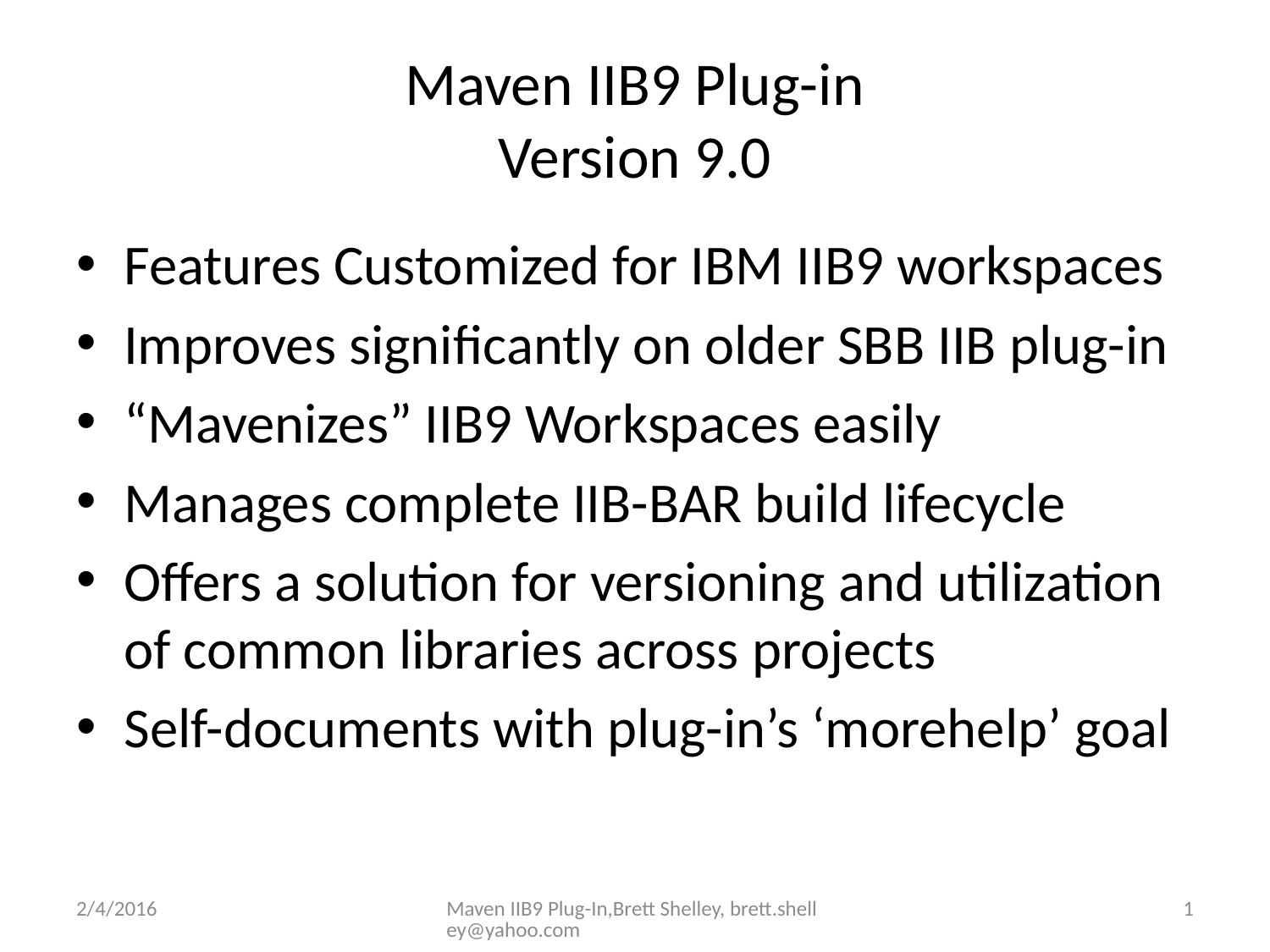

# Maven IIB9 Plug-in Version 9.0
Features Customized for IBM IIB9 workspaces
Improves significantly on older SBB IIB plug-in
“Mavenizes” IIB9 Workspaces easily
Manages complete IIB-BAR build lifecycle
Offers a solution for versioning and utilization of common libraries across projects
Self-documents with plug-in’s ‘morehelp’ goal
2/4/2016
Maven IIB9 Plug-In,Brett Shelley, brett.shelley@yahoo.com
1